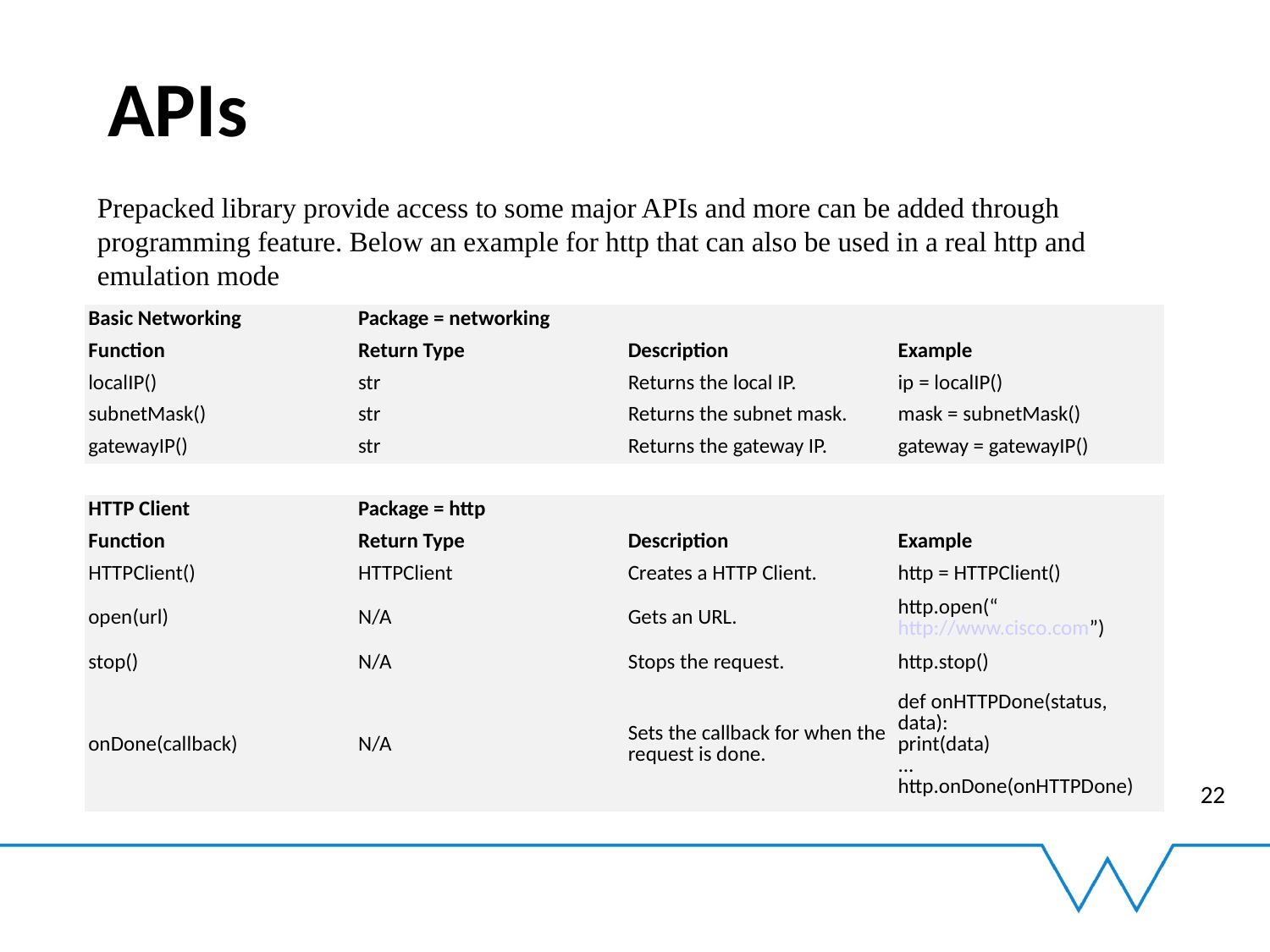

# APIs

Prepacked library provide access to some major APIs and more can be added through programming feature. Below an example for http that can also be used in a real http and emulation mode
| Basic Networking | Package = networking |  |  |
| --- | --- | --- | --- |
| Function | Return Type | Description | Example |
| localIP() | str | Returns the local IP. | ip = localIP() |
| subnetMask() | str | Returns the subnet mask. | mask = subnetMask() |
| gatewayIP() | str | Returns the gateway IP. | gateway = gatewayIP() |
| HTTP Client | Package = http |  |  |
| --- | --- | --- | --- |
| Function | Return Type | Description | Example |
| HTTPClient() | HTTPClient | Creates a HTTP Client. | http = HTTPClient() |
| open(url) | N/A | Gets an URL. | http.open(“http://www.cisco.com”) |
| stop() | N/A | Stops the request. | http.stop() |
| onDone(callback) | N/A | Sets the callback for when the request is done. | def onHTTPDone(status, data):  print(data) ... http.onDone(onHTTPDone) |
22